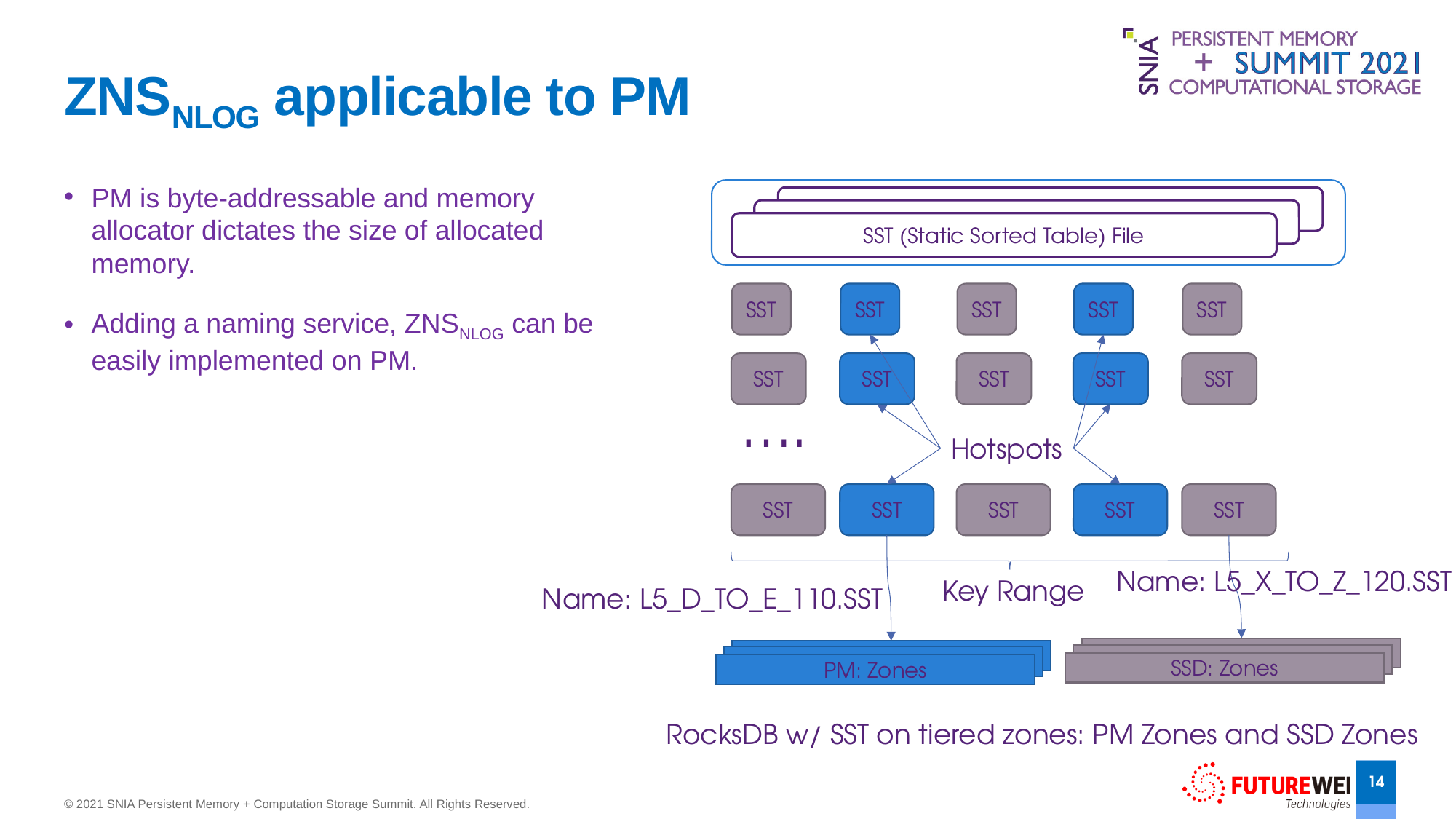

# ZNSNLOG applicable to PM
PM is byte-addressable and memory allocator dictates the size of allocated memory.
Adding a naming service, ZNSNLOG can be easily implemented on PM.

SST File
SST File
SST (Static Sorted Table) File

SST
SST
SST
SST
SST
SST
SST
SST
SST
SST
….
Hotspots
SST
SST
SST
SST
SST
Name: L5_X_TO_Z_120.SST
Key Range
Name: L5_D_TO_E_110.SST
SSD: Zones
PM: Zones
SSD: Zones
PM: Zones
SSD: Zones
PM: Zones
RocksDB w/ SST on tiered zones: PM Zones and SSD Zones
© 2021 SNIA Persistent Memory + Computation Storage Summit. All Rights Reserved.